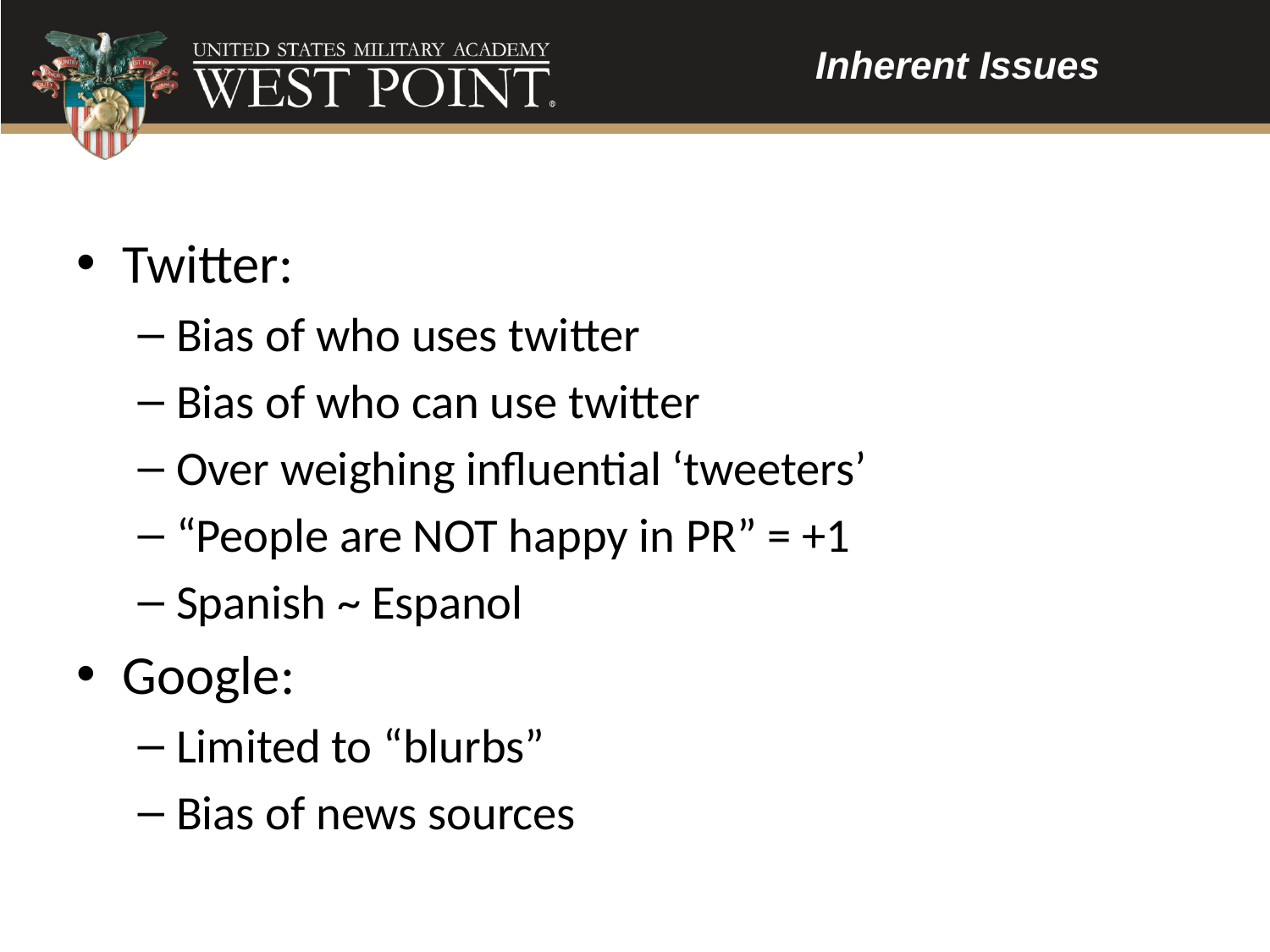

Inherent Issues
Twitter:
Bias of who uses twitter
Bias of who can use twitter
Over weighing influential ‘tweeters’
“People are NOT happy in PR” = +1
Spanish ~ Espanol
Google:
Limited to “blurbs”
Bias of news sources